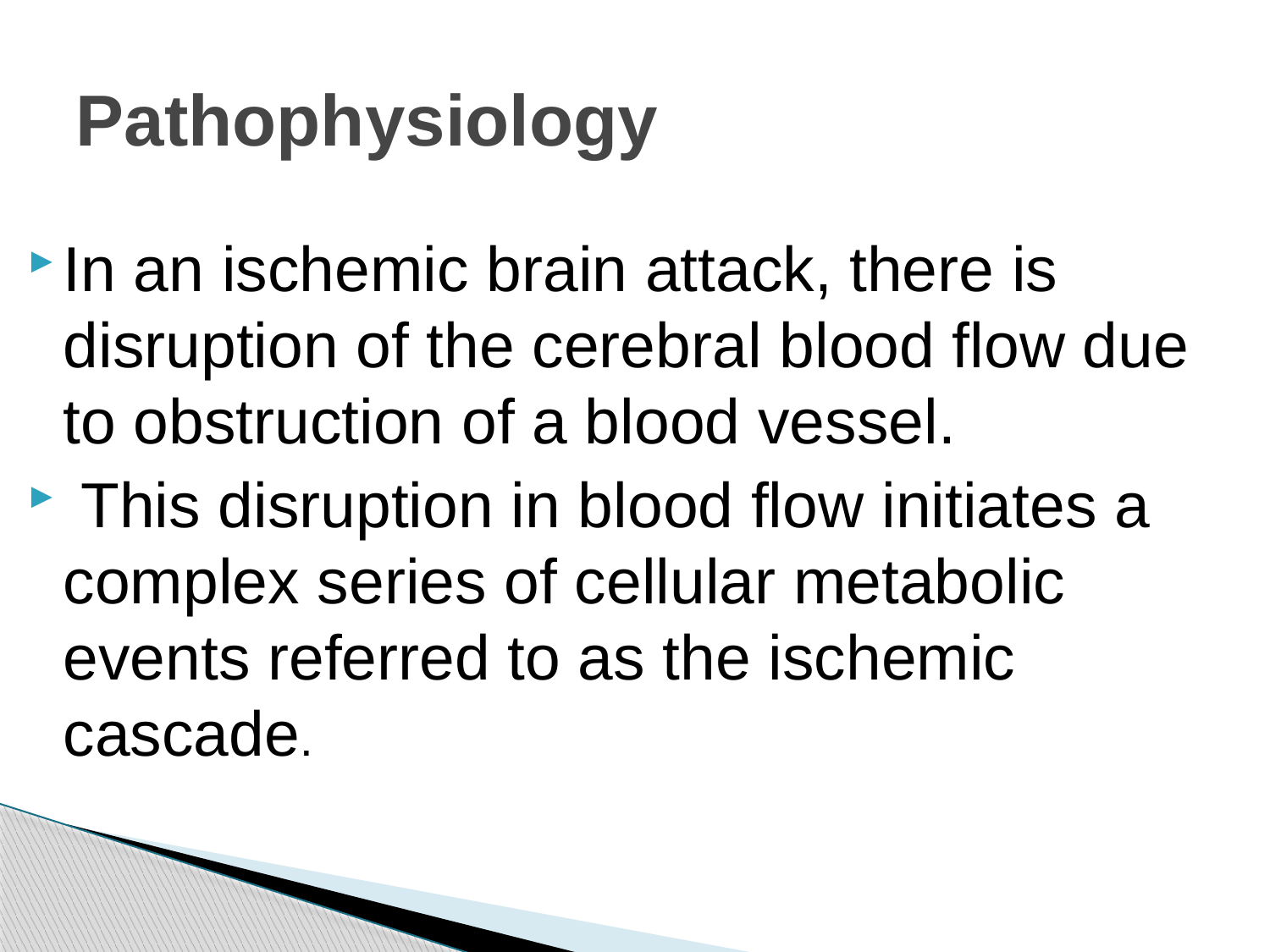

# Pathophysiology
In an ischemic brain attack, there is disruption of the cerebral blood flow due to obstruction of a blood vessel.
 This disruption in blood flow initiates a complex series of cellular metabolic events referred to as the ischemic cascade.